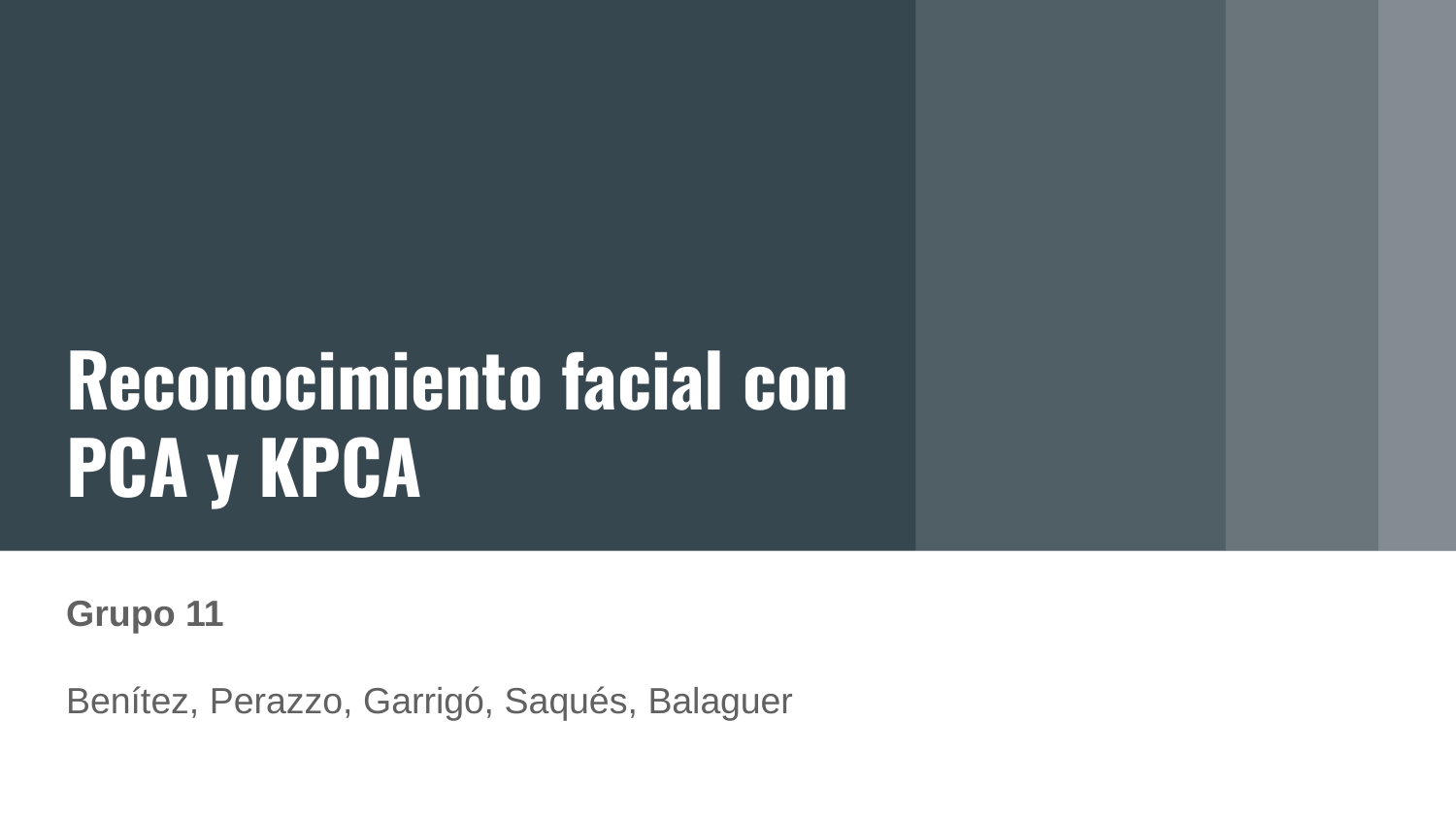

# Reconocimiento facial con PCA y KPCA
Grupo 11

Benítez, Perazzo, Garrigó, Saqués, Balaguer